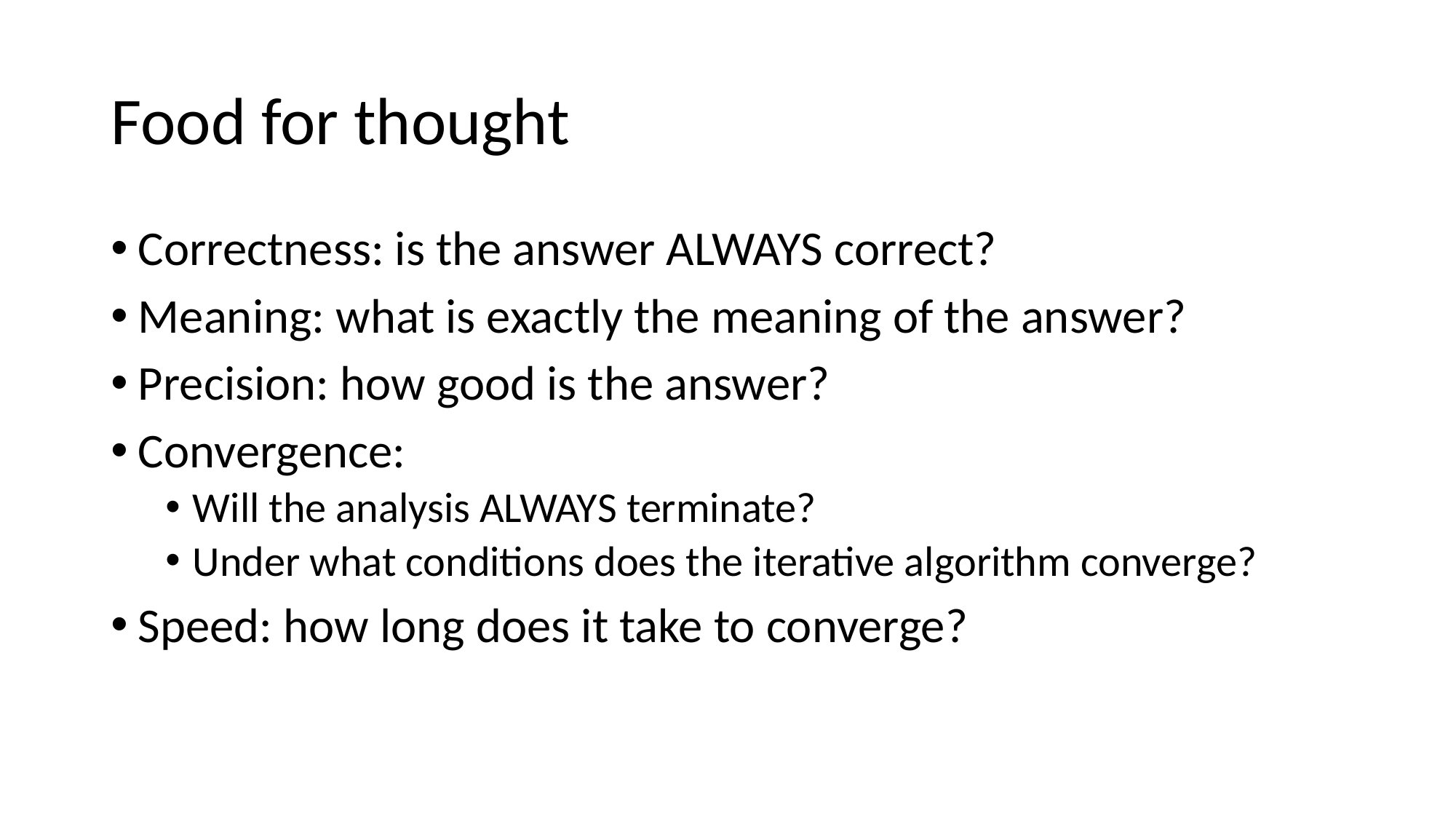

# Food for thought
Correctness: is the answer ALWAYS correct?
Meaning: what is exactly the meaning of the answer?
Precision: how good is the answer?
Convergence:
Will the analysis ALWAYS terminate?
Under what conditions does the iterative algorithm converge?
Speed: how long does it take to converge?